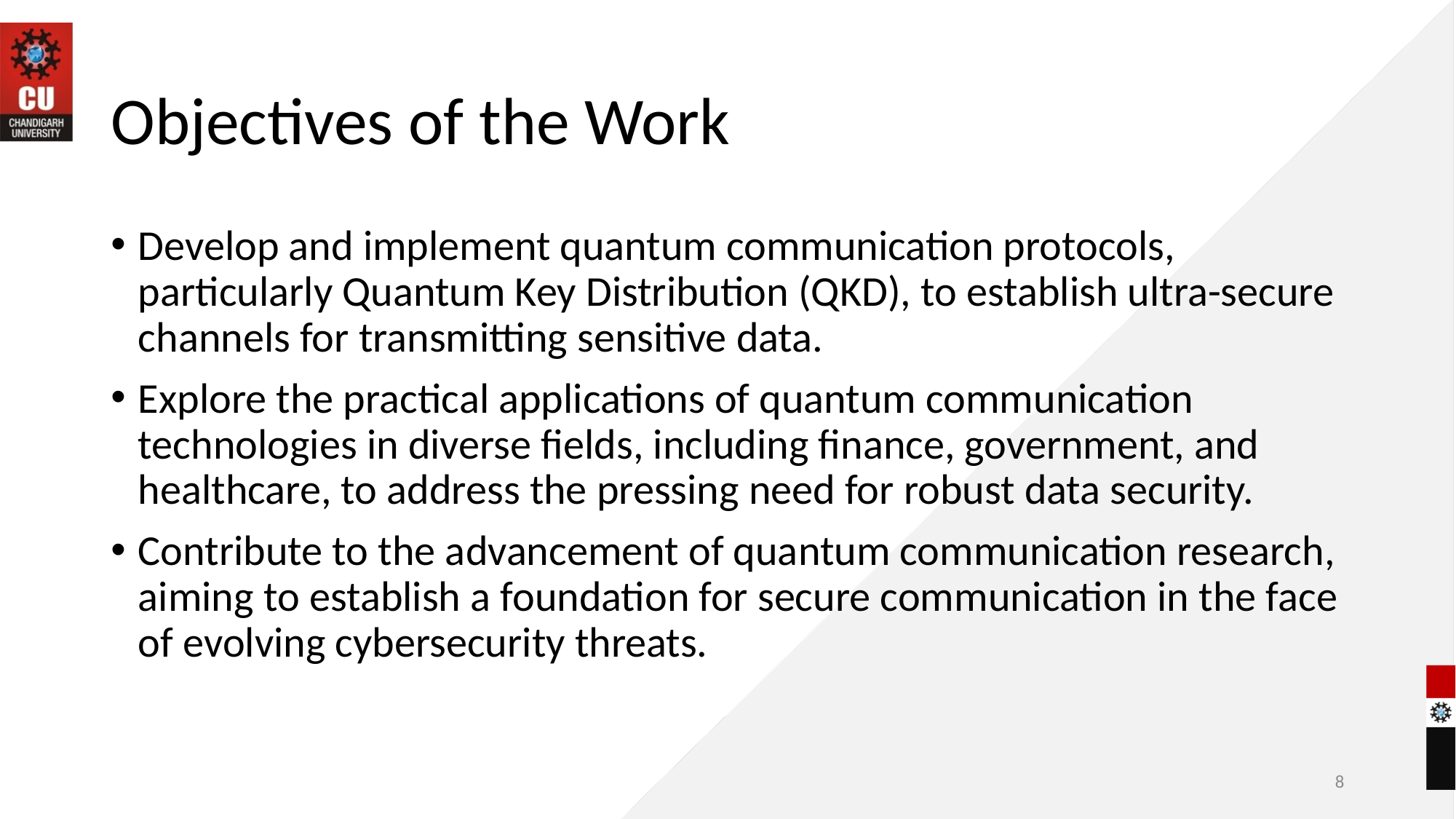

# Objectives of the Work
Develop and implement quantum communication protocols, particularly Quantum Key Distribution (QKD), to establish ultra-secure channels for transmitting sensitive data.
Explore the practical applications of quantum communication technologies in diverse fields, including finance, government, and healthcare, to address the pressing need for robust data security.
Contribute to the advancement of quantum communication research, aiming to establish a foundation for secure communication in the face of evolving cybersecurity threats.

8